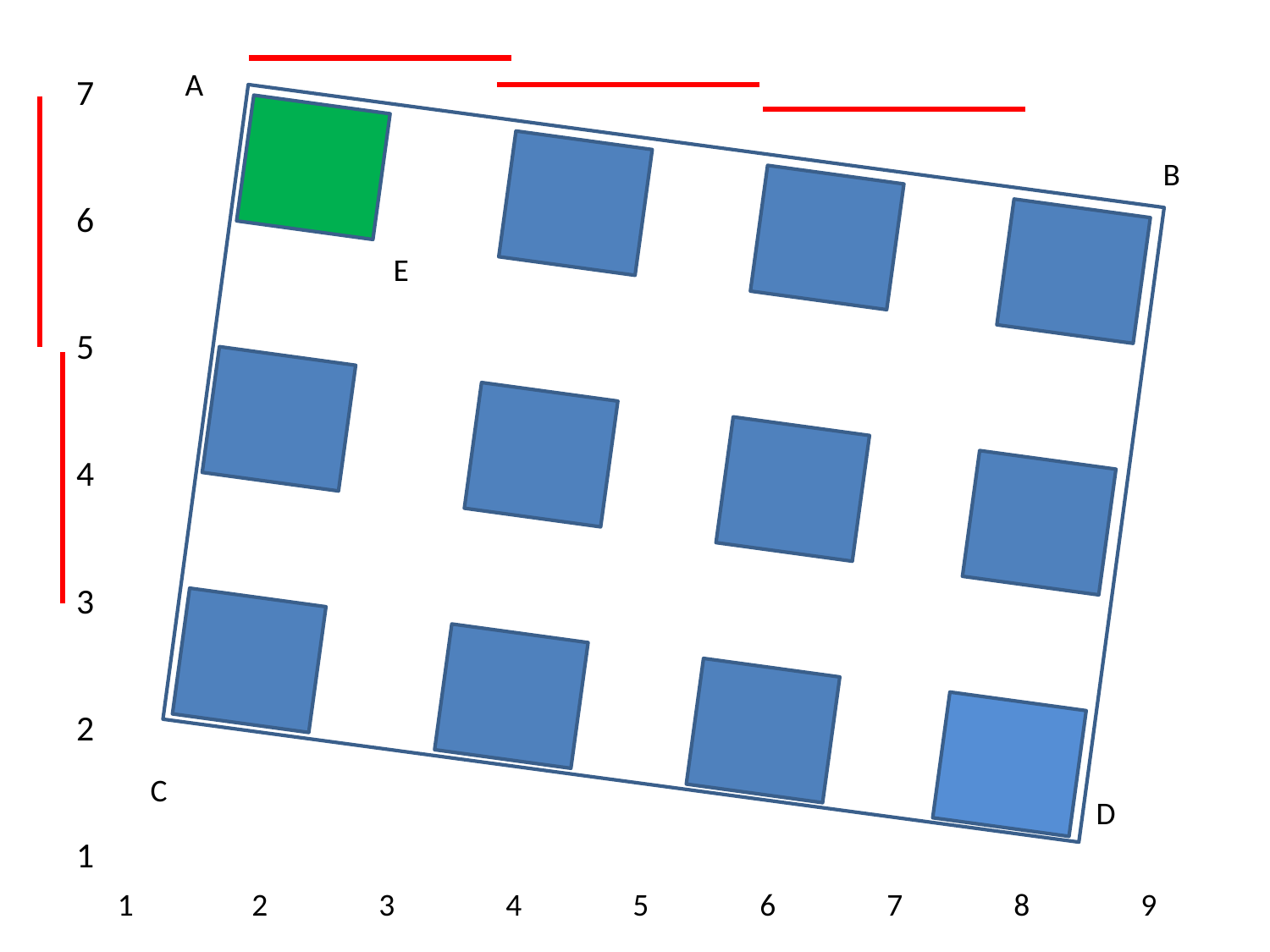

A
7

6

5

4

3

2

1

B

E
C
D
1	 2	 3	 4	 5	 6	 7	 8	 9